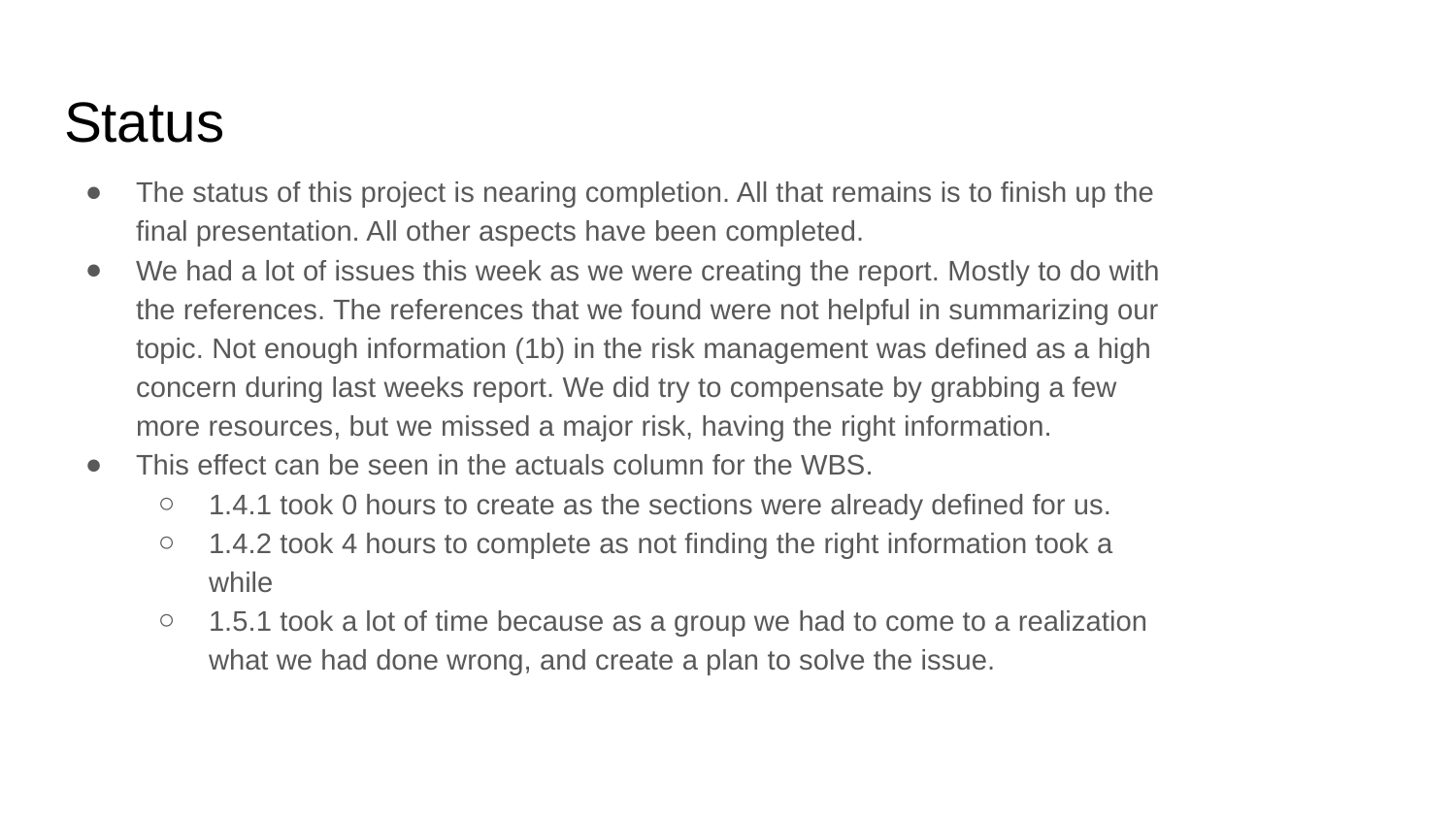

# Status
The status of this project is nearing completion. All that remains is to finish up the final presentation. All other aspects have been completed.
We had a lot of issues this week as we were creating the report. Mostly to do with the references. The references that we found were not helpful in summarizing our topic. Not enough information (1b) in the risk management was defined as a high concern during last weeks report. We did try to compensate by grabbing a few more resources, but we missed a major risk, having the right information.
This effect can be seen in the actuals column for the WBS.
1.4.1 took 0 hours to create as the sections were already defined for us.
1.4.2 took 4 hours to complete as not finding the right information took a while
1.5.1 took a lot of time because as a group we had to come to a realization what we had done wrong, and create a plan to solve the issue.